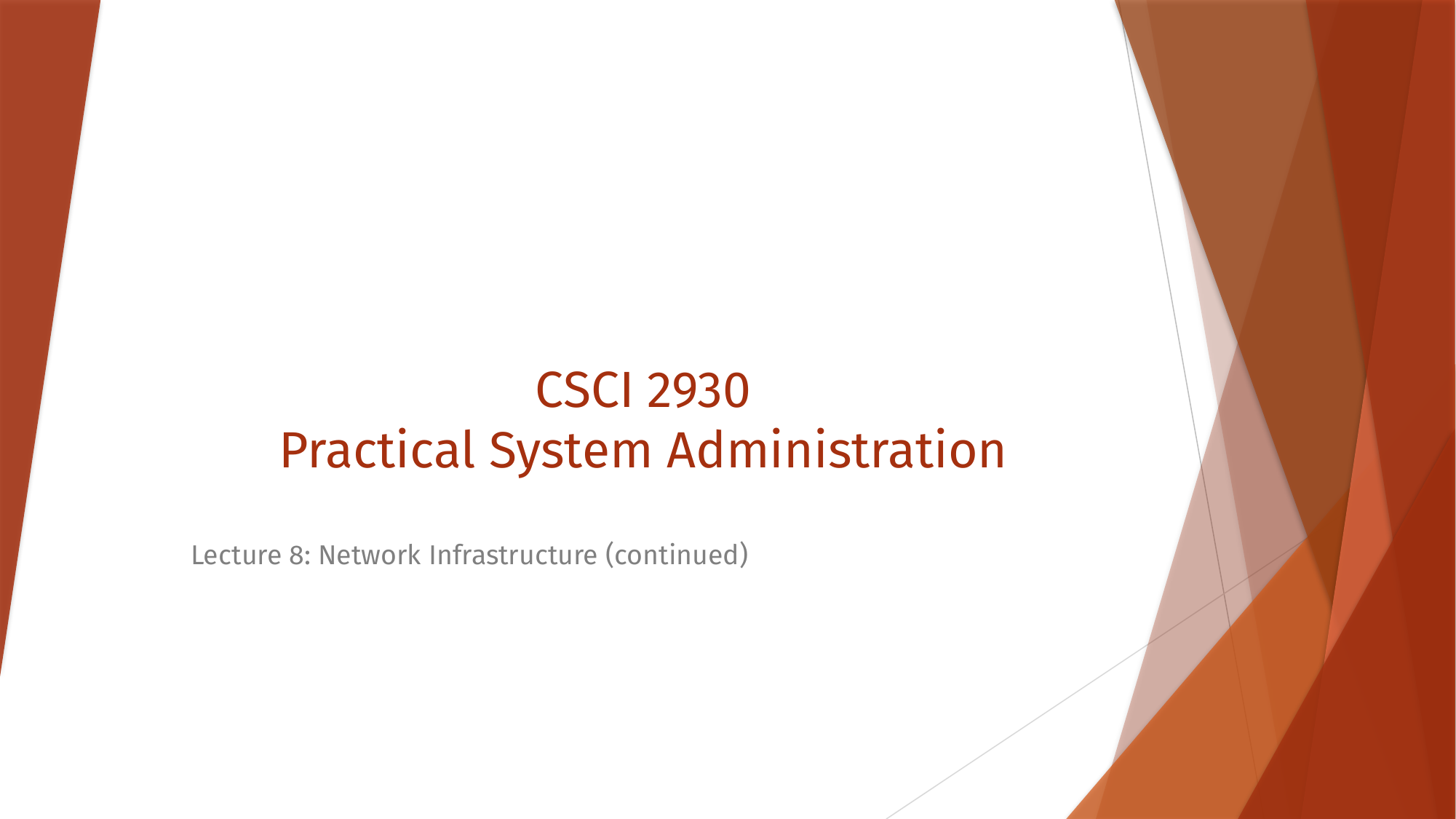

# CSCI 2930 Practical System Administration

Lecture 8: Network Infrastructure (continued)